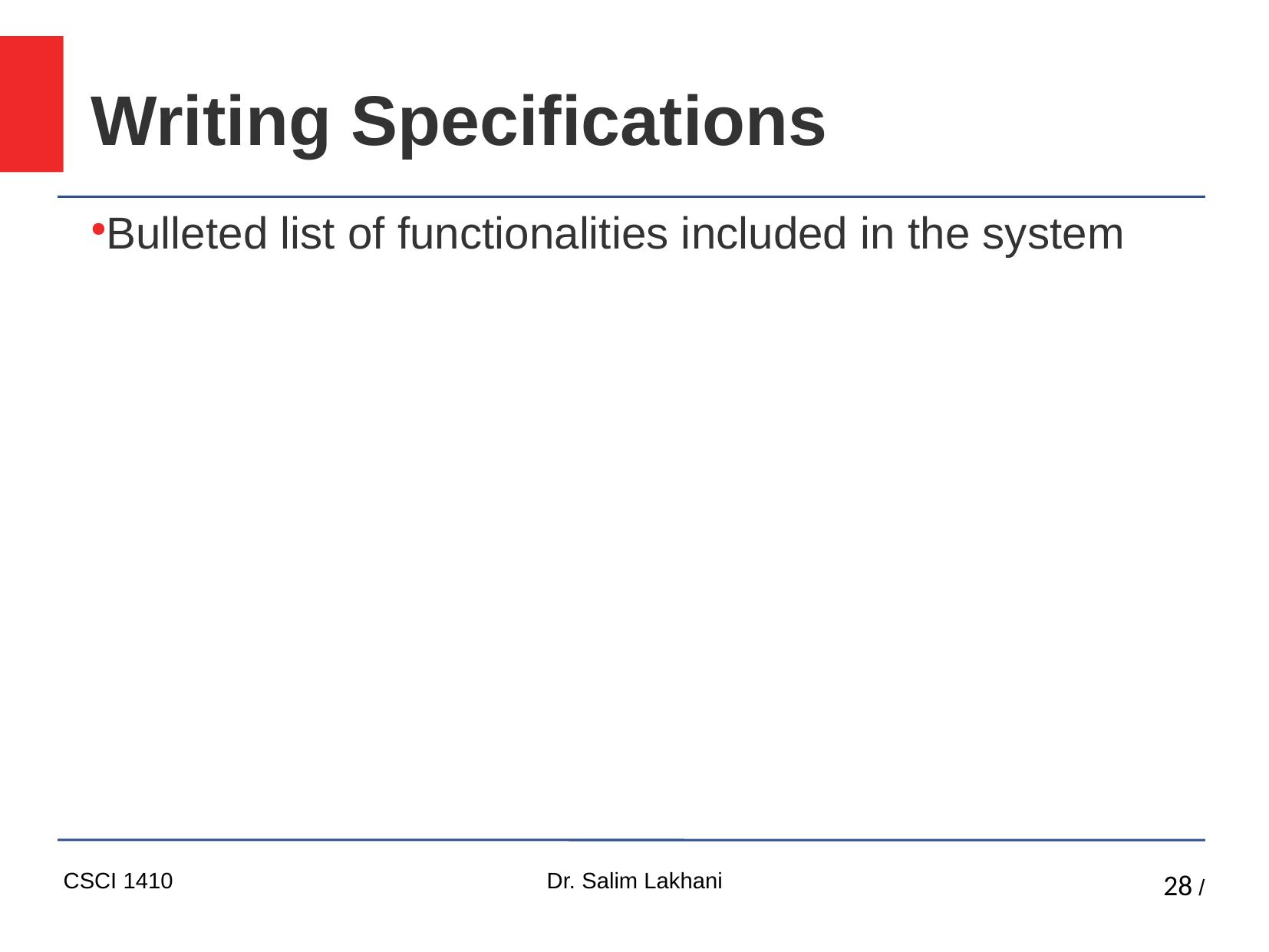

Writing Specifications
Bulleted list of functionalities included in the system
CSCI 1410
Dr. Salim Lakhani
28 /